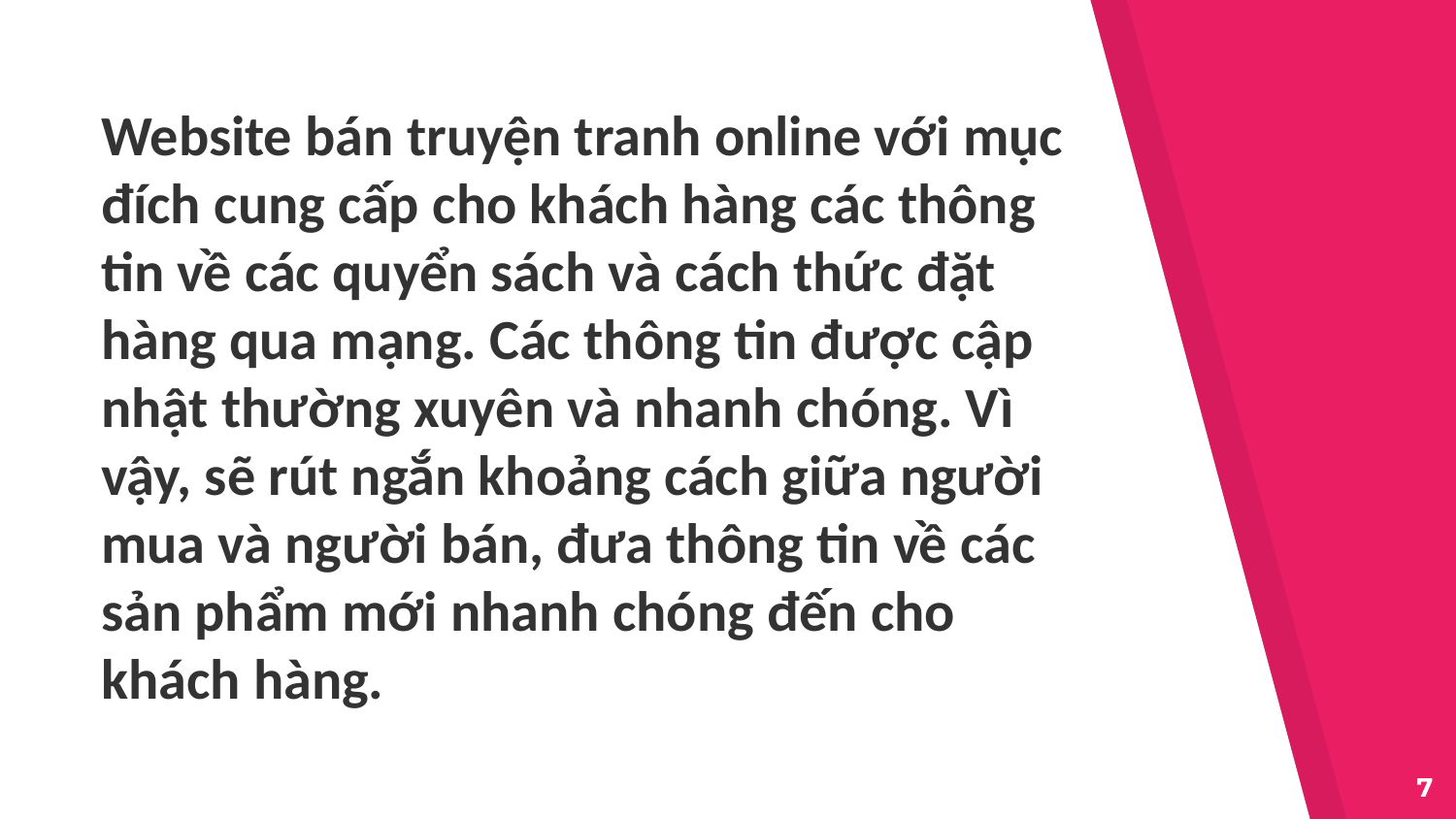

# Website bán truyện tranh online với mục đích cung cấp cho khách hàng các thông tin về các quyển sách và cách thức đặt hàng qua mạng. Các thông tin được cập nhật thường xuyên và nhanh chóng. Vì vậy, sẽ rút ngắn khoảng cách giữa người mua và người bán, đưa thông tin về các sản phẩm mới nhanh chóng đến cho khách hàng.
7